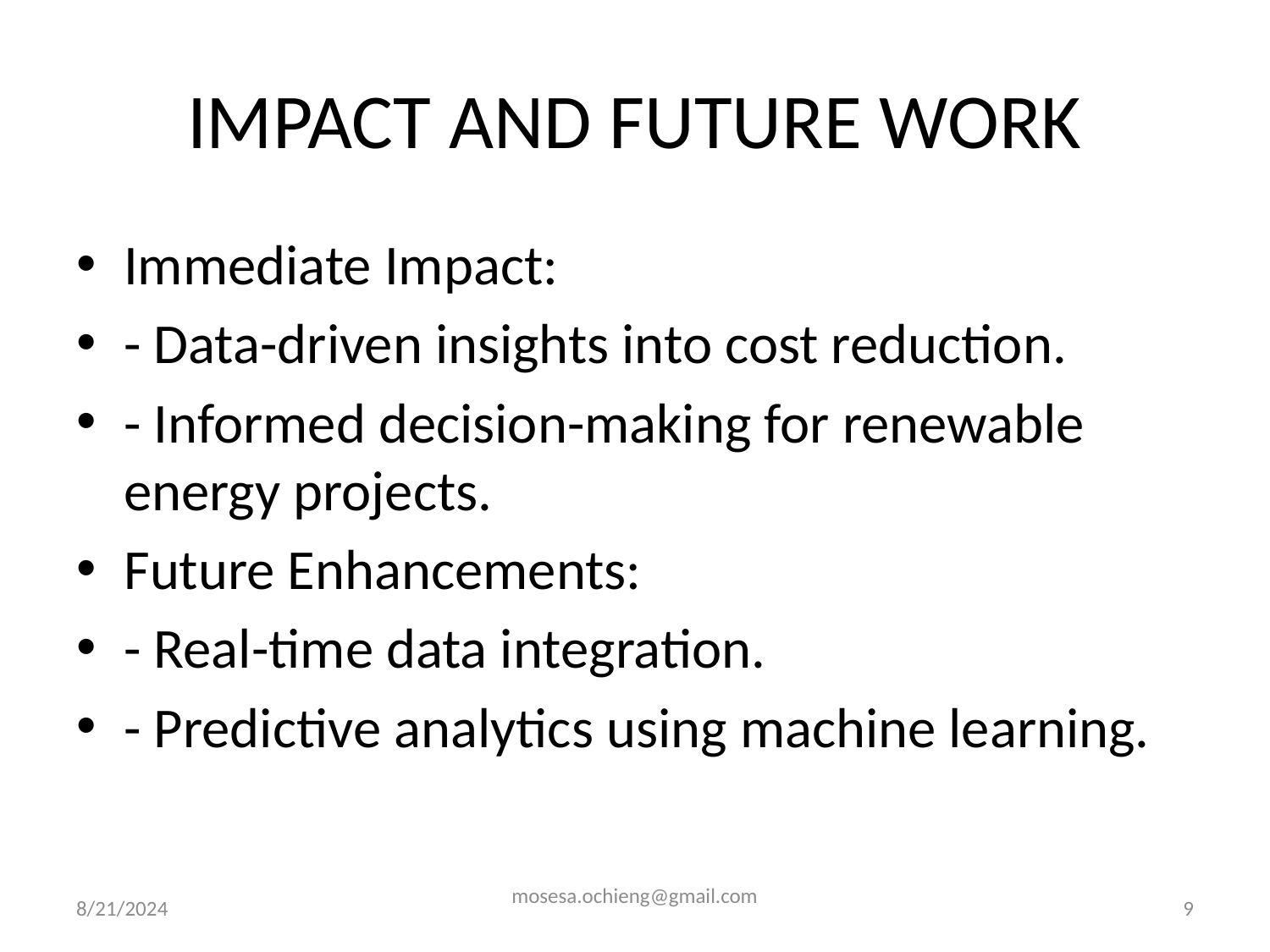

# IMPACT AND FUTURE WORK
Immediate Impact:
- Data-driven insights into cost reduction.
- Informed decision-making for renewable energy projects.
Future Enhancements:
- Real-time data integration.
- Predictive analytics using machine learning.
8/21/2024
mosesa.ochieng@gmail.com

9